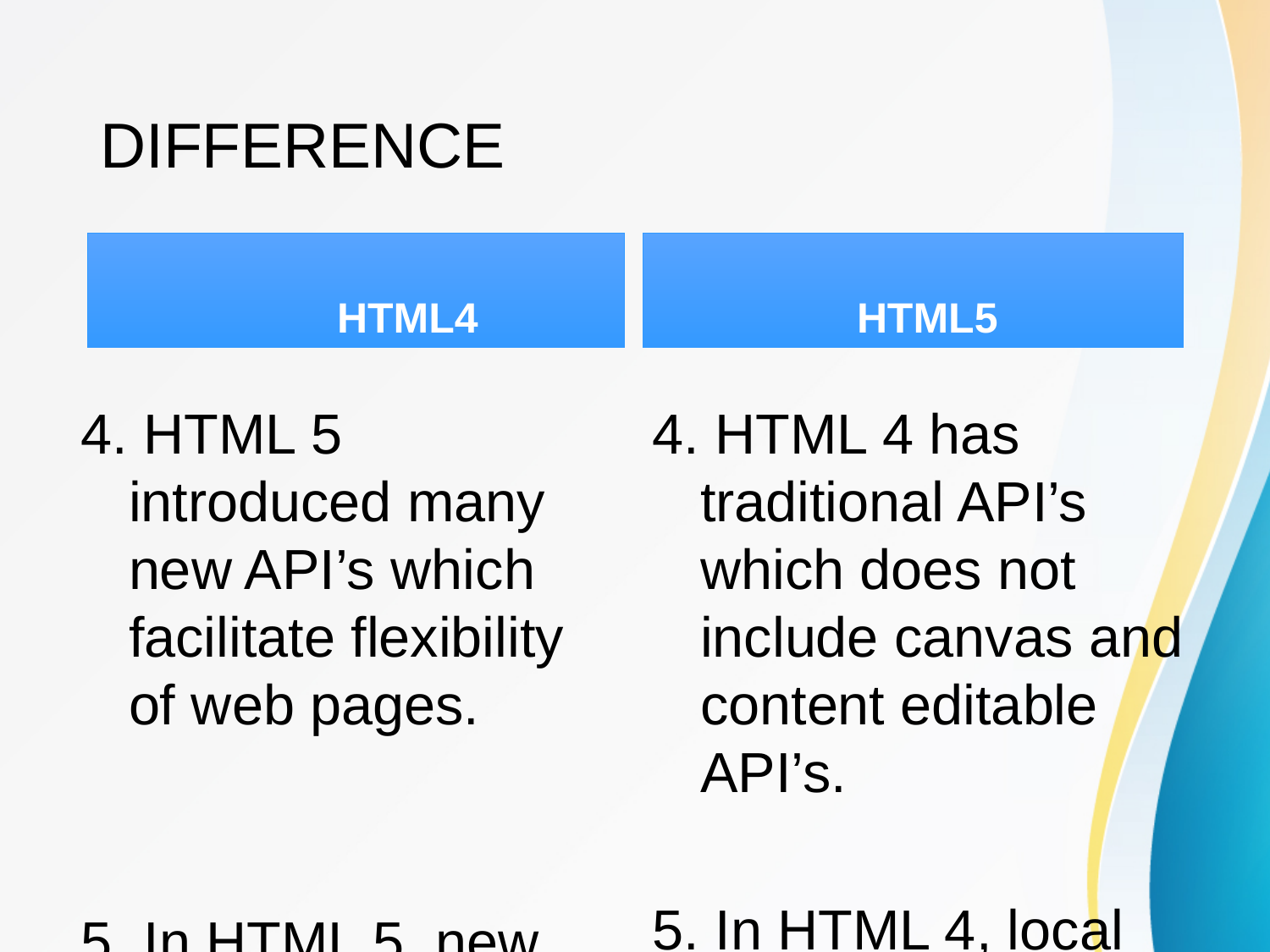

# DIFFERENCE
                    HTML4
                 HTML5
4. HTML 5 introduced many new API’s which facilitate flexibility of web pages.

5. In HTML 5, new tags and new features like local storage are enhanced.
4. HTML 4 has traditional API’s which does not include canvas and content editable API’s.

5. In HTML 4, local storage is not possible and tags that can handle only one dimension are present